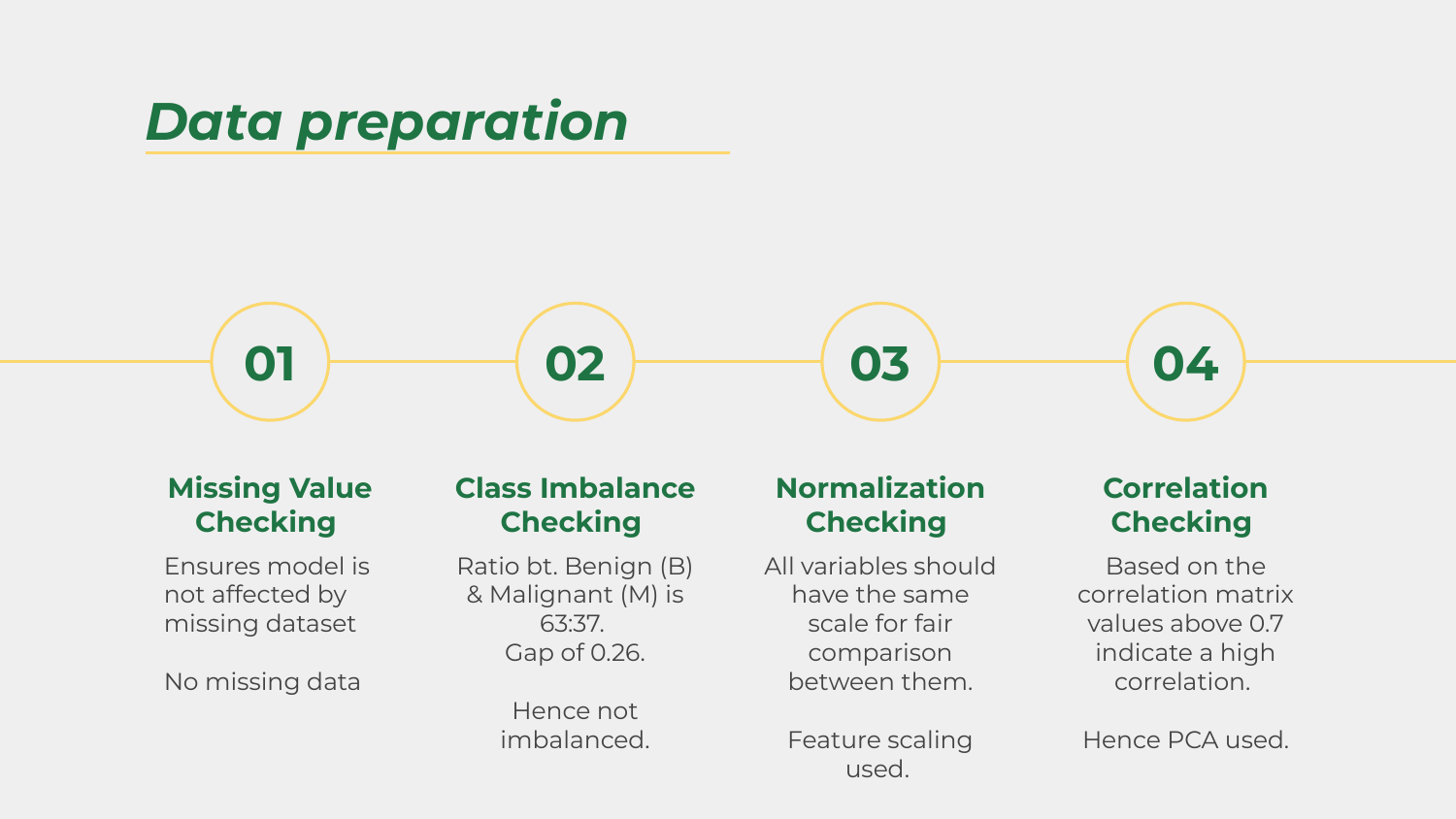

# Data preparation

01
02
03
04
Missing Value Checking
Class Imbalance Checking
Normalization Checking
Correlation Checking
	Ensures model is not affected by missing dataset

	No missing data
Ratio bt. Benign (B) & Malignant (M) is 63:37.
Gap of 0.26.

Hence not imbalanced.

All variables should have the same scale for fair comparison between them.

Feature scaling used.

Based on the correlation matrix values above 0.7 indicate a high correlation.

Hence PCA used.